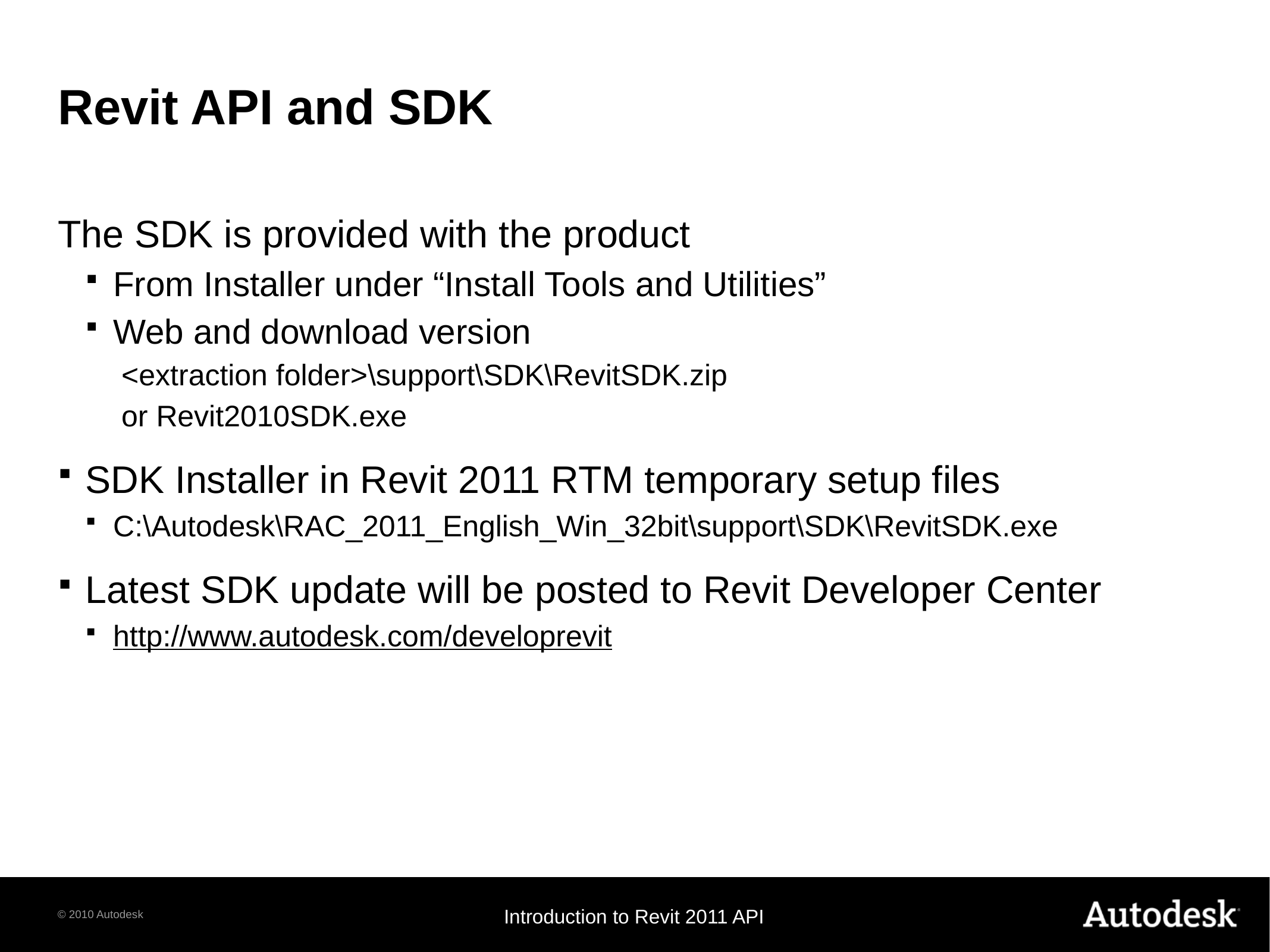

# Revit API and SDK
The SDK is provided with the product
From Installer under “Install Tools and Utilities”
Web and download version
<extraction folder>\support\SDK\RevitSDK.zip
or Revit2010SDK.exe
SDK Installer in Revit 2011 RTM temporary setup files
C:\Autodesk\RAC_2011_English_Win_32bit\support\SDK\RevitSDK.exe
Latest SDK update will be posted to Revit Developer Center
http://www.autodesk.com/developrevit